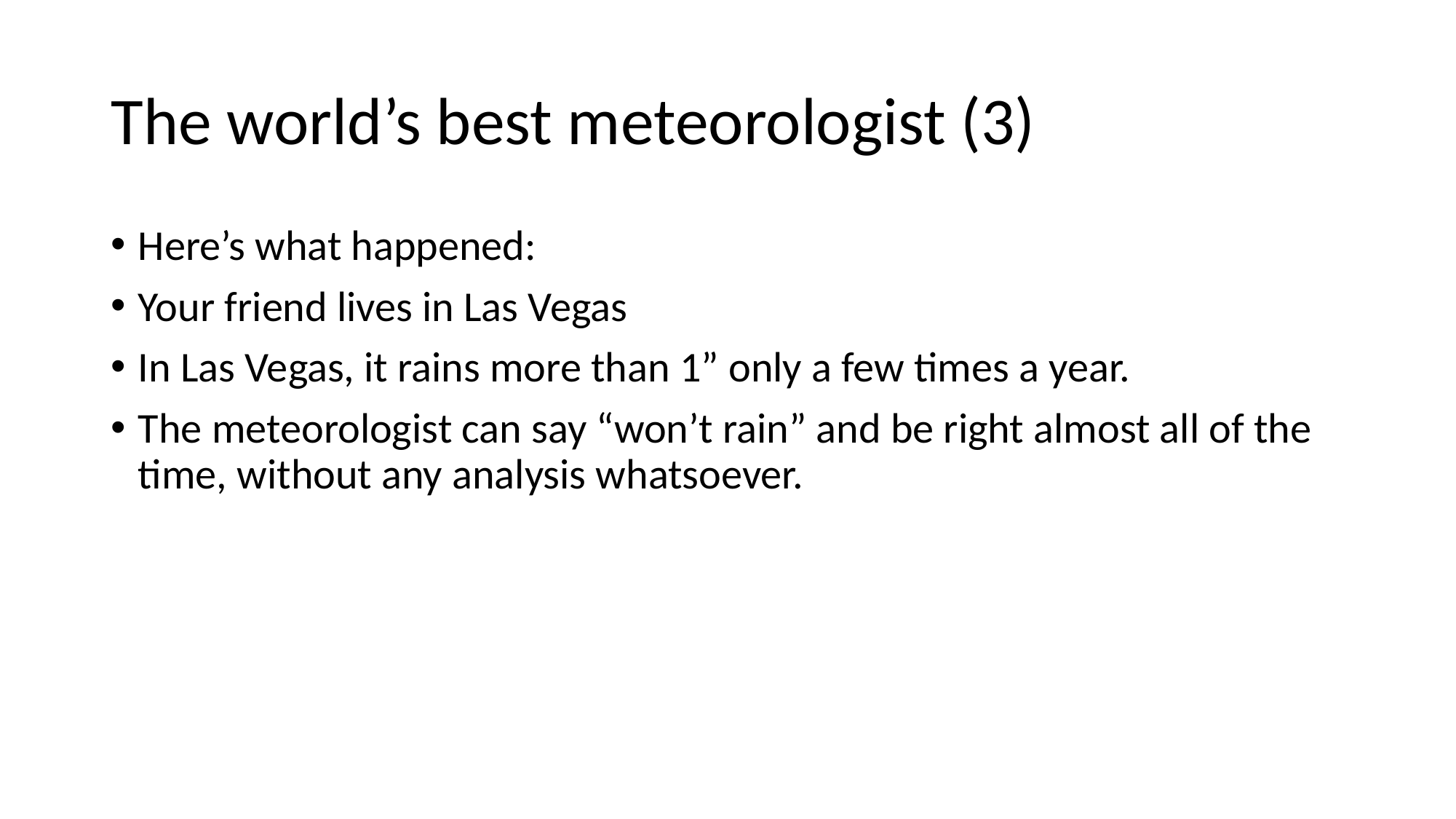

# The world’s best meteorologist (3)
Here’s what happened:
Your friend lives in Las Vegas
In Las Vegas, it rains more than 1” only a few times a year.
The meteorologist can say “won’t rain” and be right almost all of the time, without any analysis whatsoever.